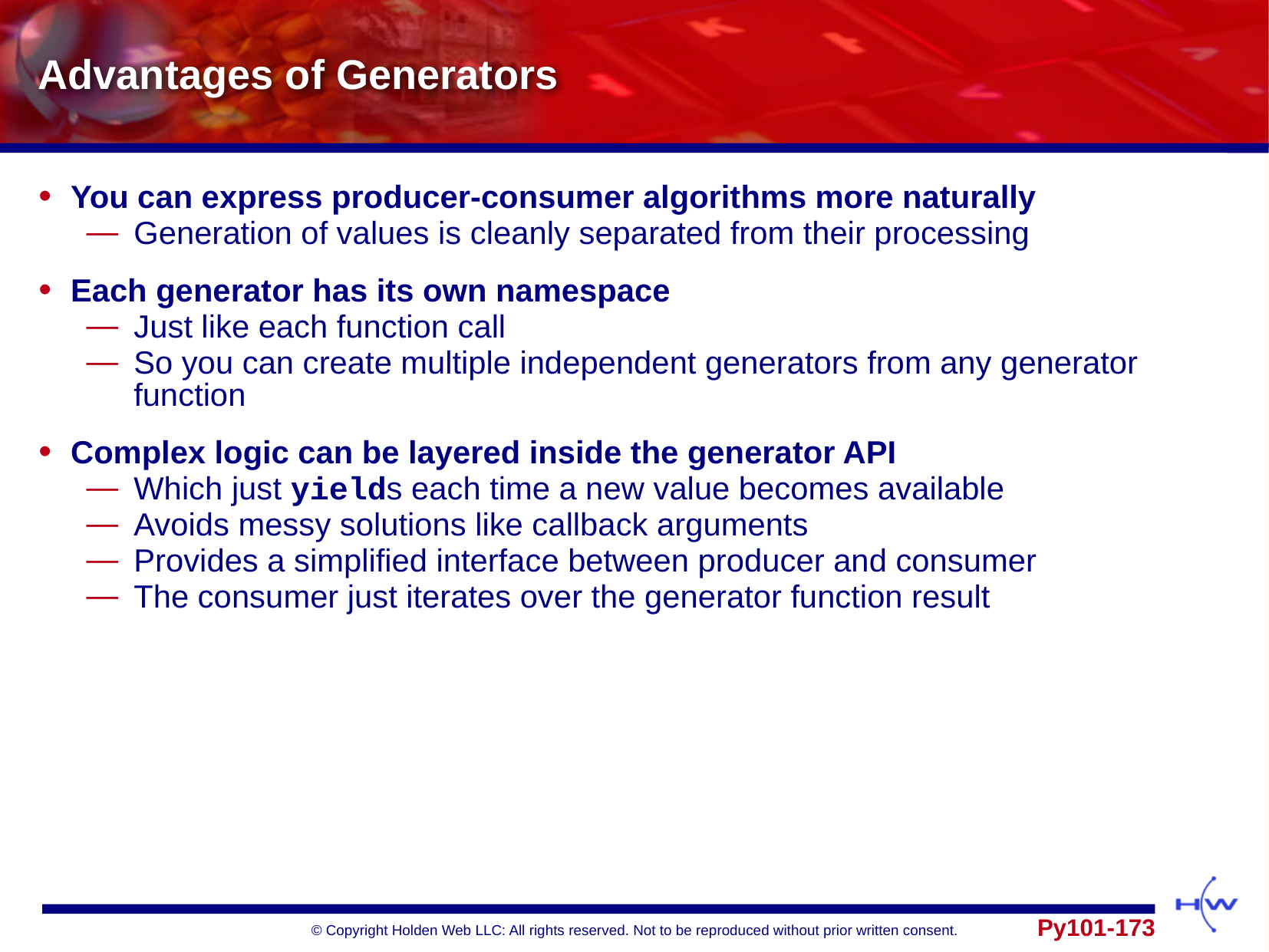

# Advantages of Generators
You can express producer-consumer algorithms more naturally
Generation of values is cleanly separated from their processing
Each generator has its own namespace
Just like each function call
So you can create multiple independent generators from any generator function
Complex logic can be layered inside the generator API
Which just yields each time a new value becomes available
Avoids messy solutions like callback arguments
Provides a simplified interface between producer and consumer
The consumer just iterates over the generator function result